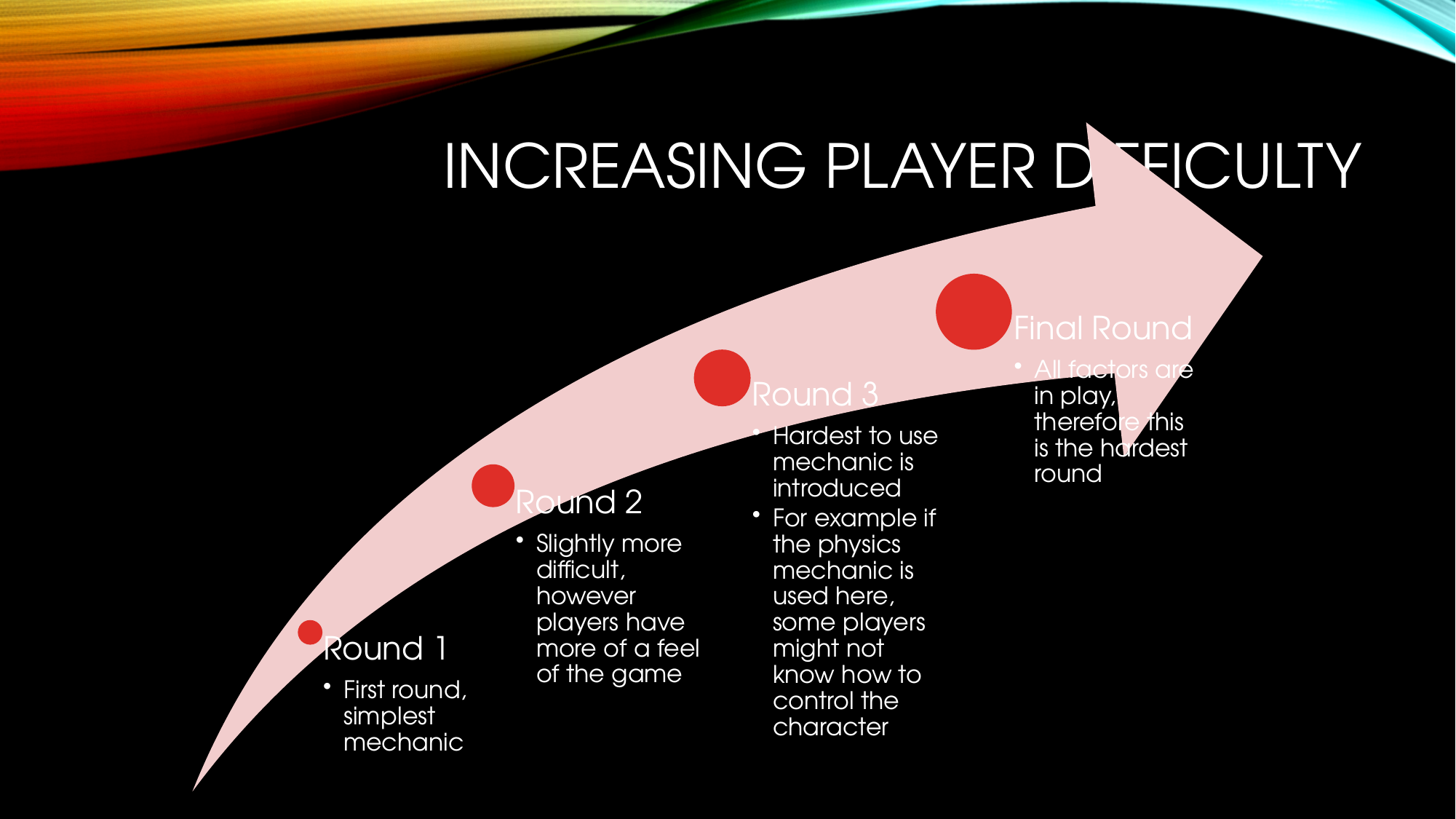

# Increasing player difficulty
Round 1
First round, simplest mechanic
Round 2
Slightly more difficult, however players have more of a feel of the game
Round 3
Hardest to use mechanic is introduced
For example if the physics mechanic is used here, some players might not know how to control the character
Final Round
All factors are in play, therefore this is the hardest round